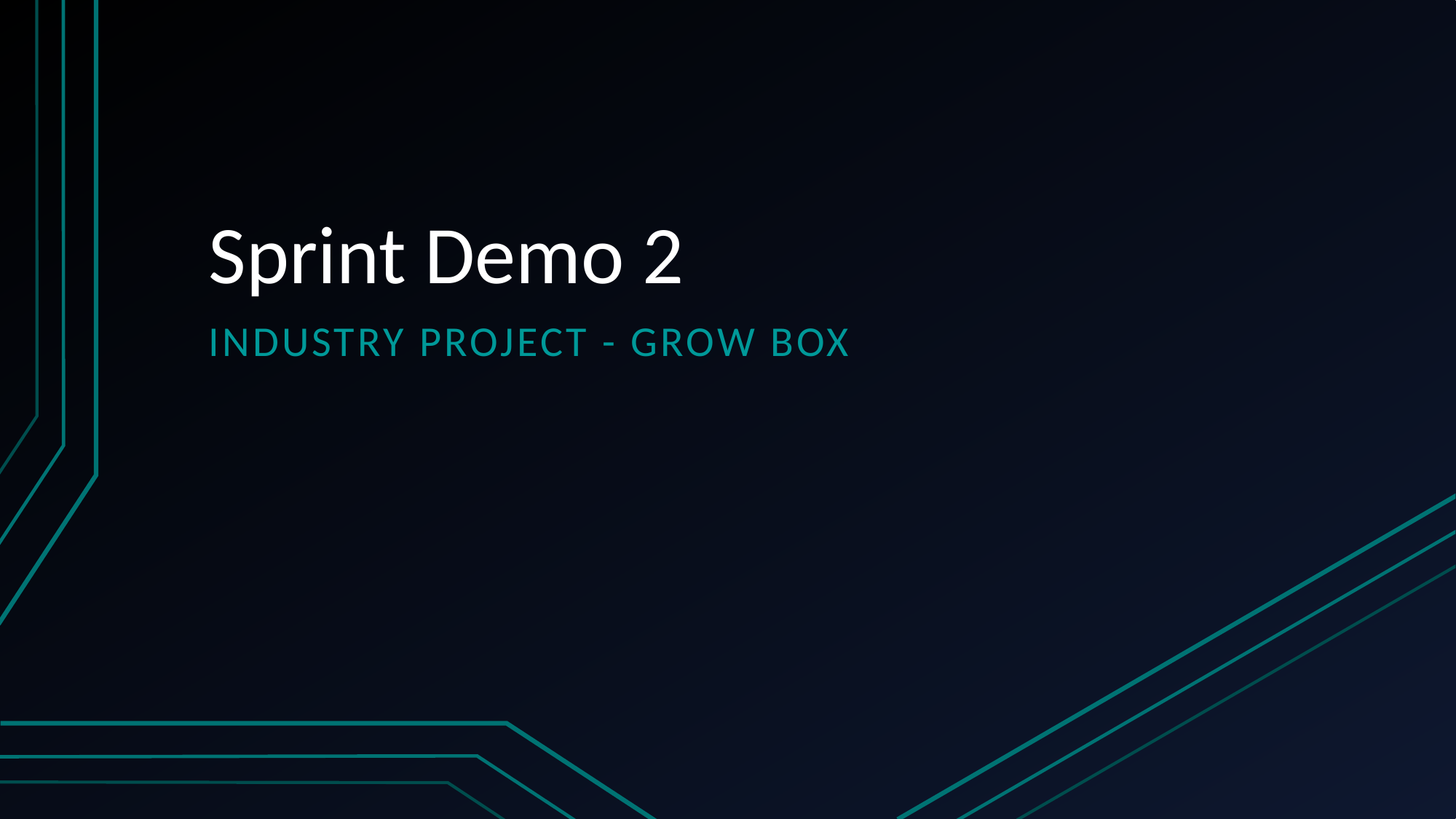

# Sprint Demo 2
Industry project - grow box